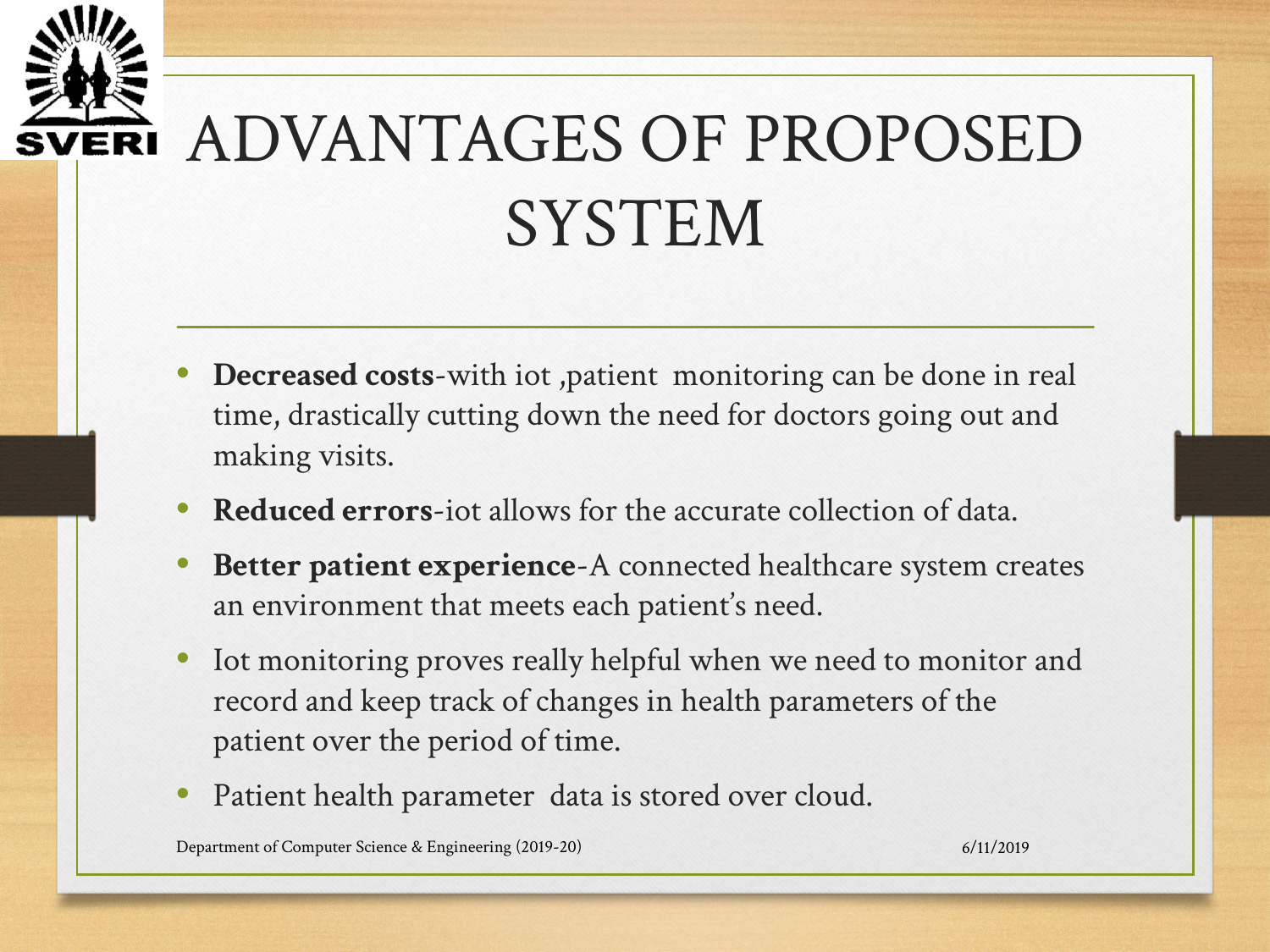

# ADVANTAGES OF PROPOSED SYSTEM
Decreased costs-with iot ,patient  monitoring can be done in real time, drastically cutting down the need for doctors going out and making visits.
Reduced errors-iot allows for the accurate collection of data.
Better patient experience-A connected healthcare system creates an environment that meets each patient’s need.
Iot monitoring proves really helpful when we need to monitor and record and keep track of changes in health parameters of the patient over the period of time.
Patient health parameter  data is stored over cloud.

Department of Computer Science & Engineering (2019-20)
6/11/2019